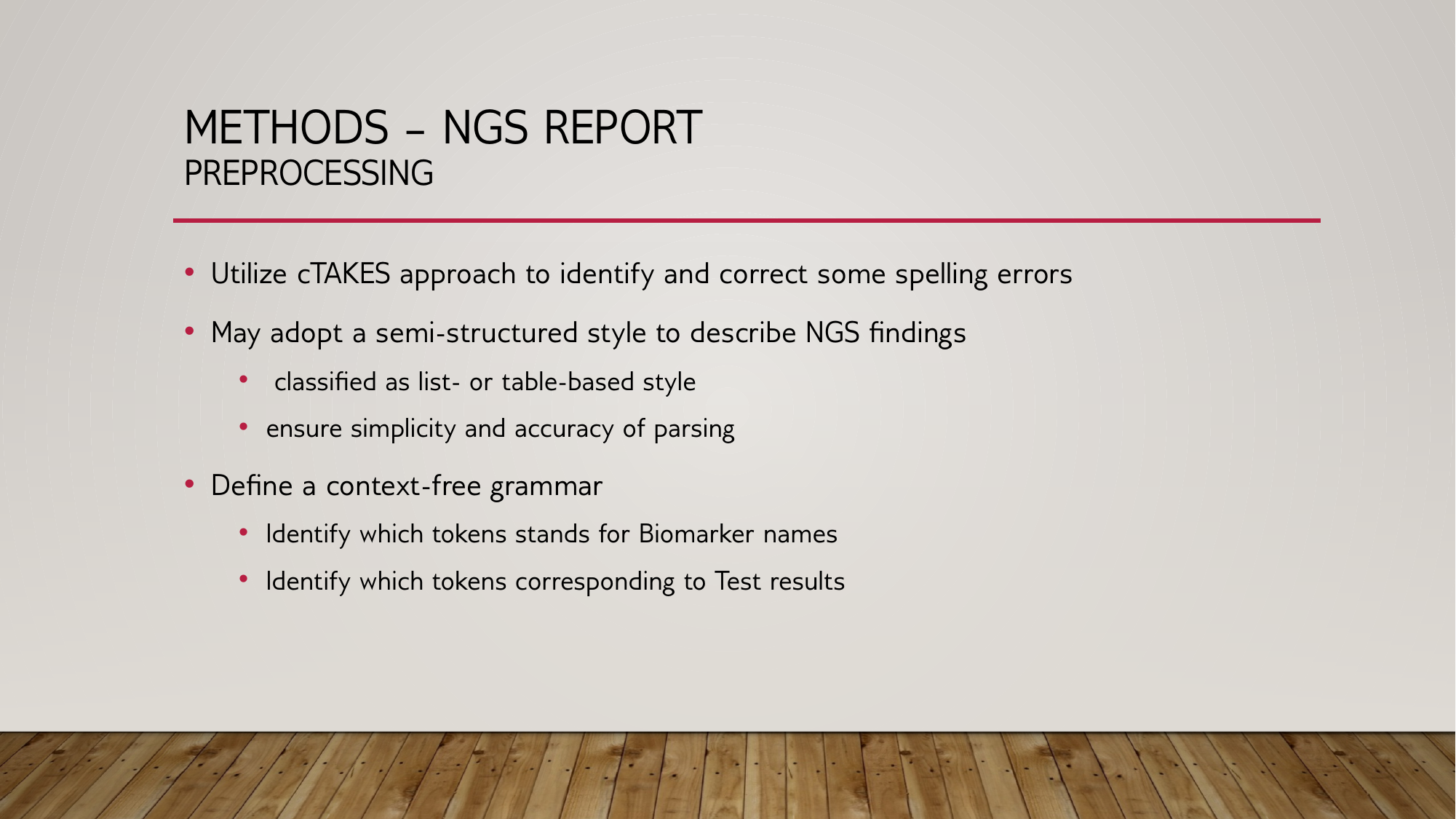

# Methods – NGS report preprocessing
Utilize cTAKES approach to identify and correct some spelling errors
May adopt a semi-structured style to describe NGS findings
 classified as list- or table-based style
ensure simplicity and accuracy of parsing
Define a context-free grammar
Identify which tokens stands for Biomarker names
Identify which tokens corresponding to Test results